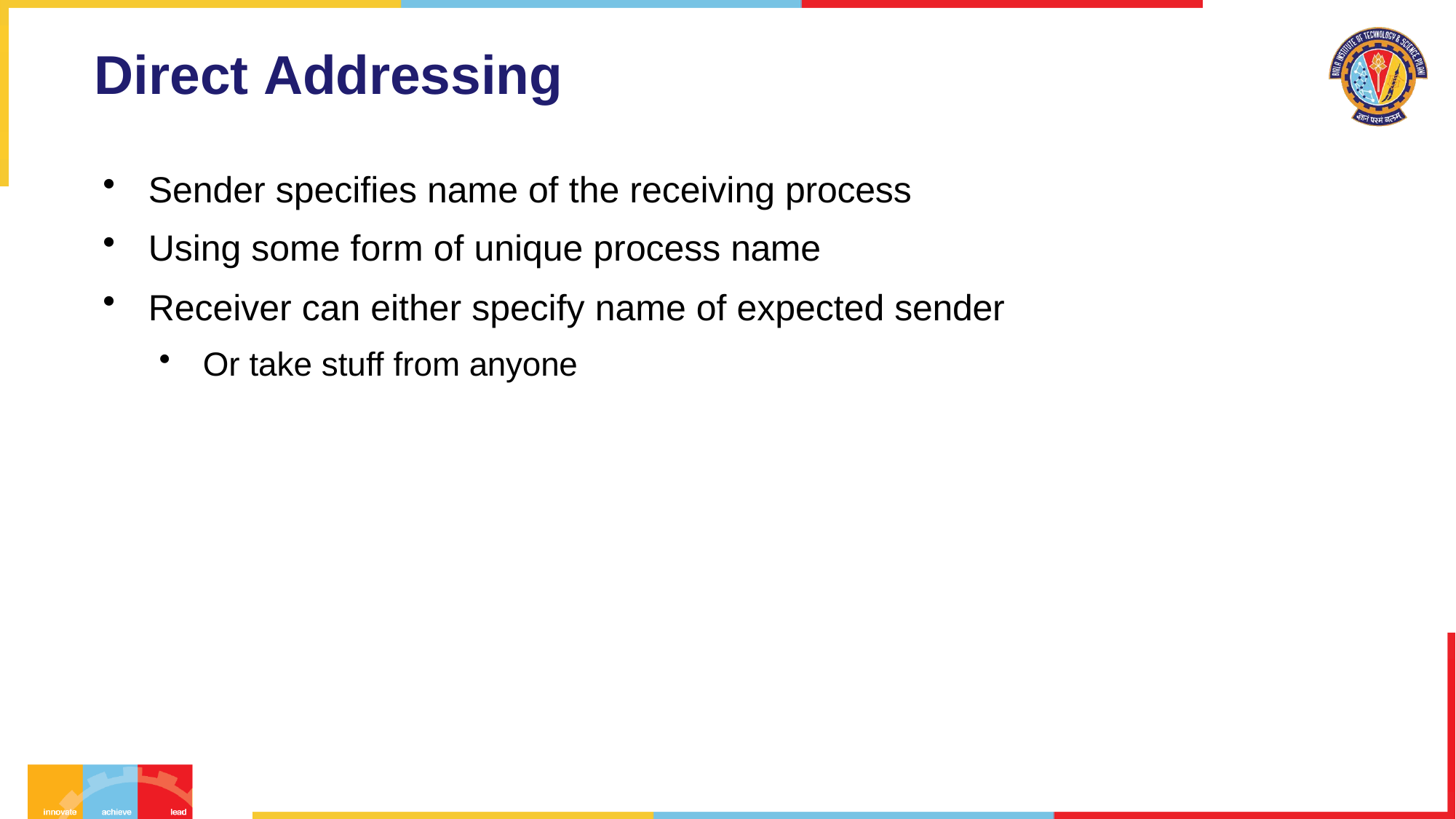

# Direct Addressing
Sender specifies name of the receiving process
Using some form of unique process name
Receiver can either specify name of expected sender
Or take stuff from anyone